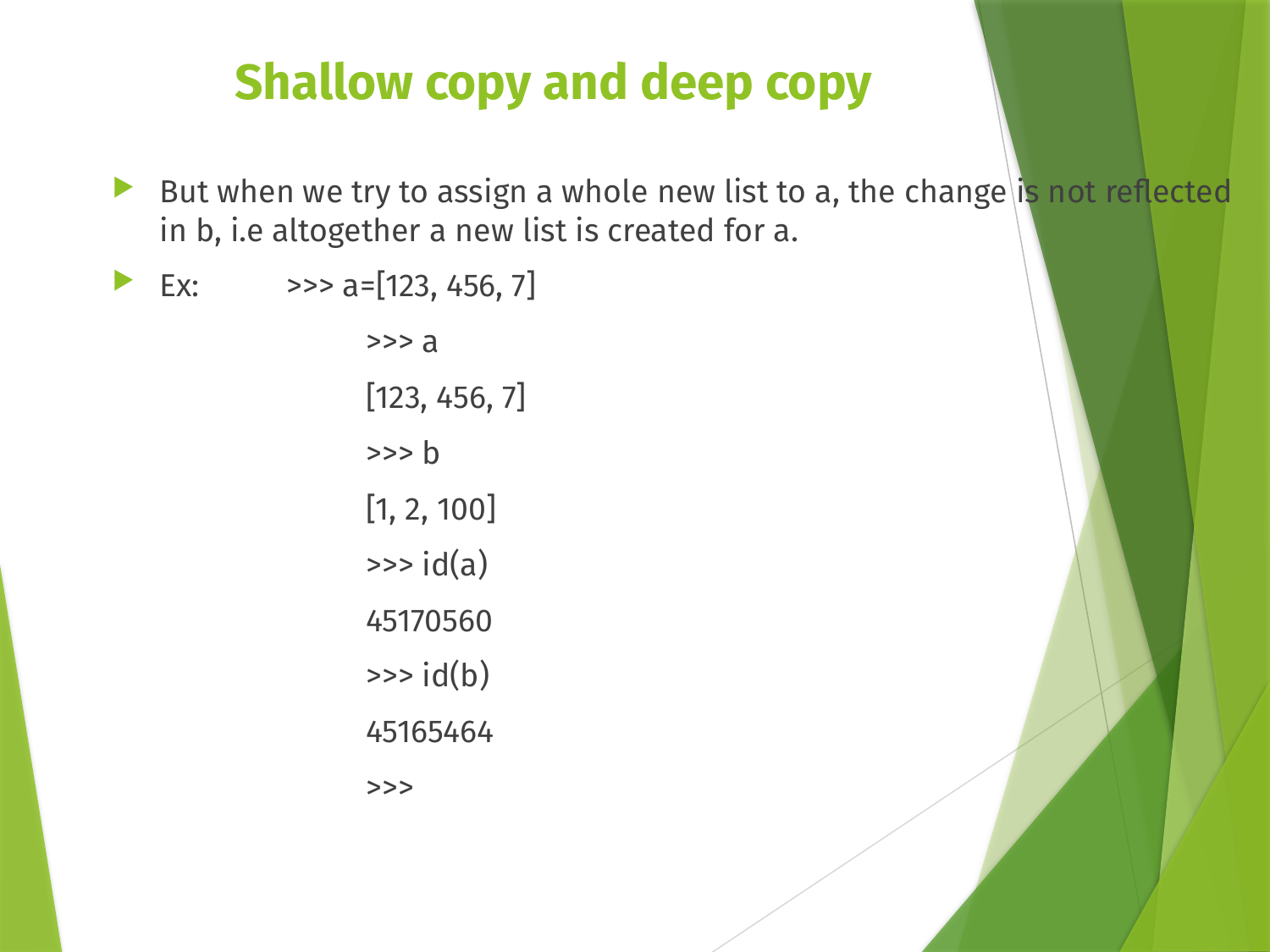

Shallow copy and deep copy
But when we try to assign a whole new list to a, the change is not reflected in b, i.e altogether a new list is created for a.
Ex: 	>>> a=[123, 456, 7]
		>>> a
		[123, 456, 7]
		>>> b
		[1, 2, 100]
		>>> id(a)
		45170560
		>>> id(b)
		45165464
		>>>